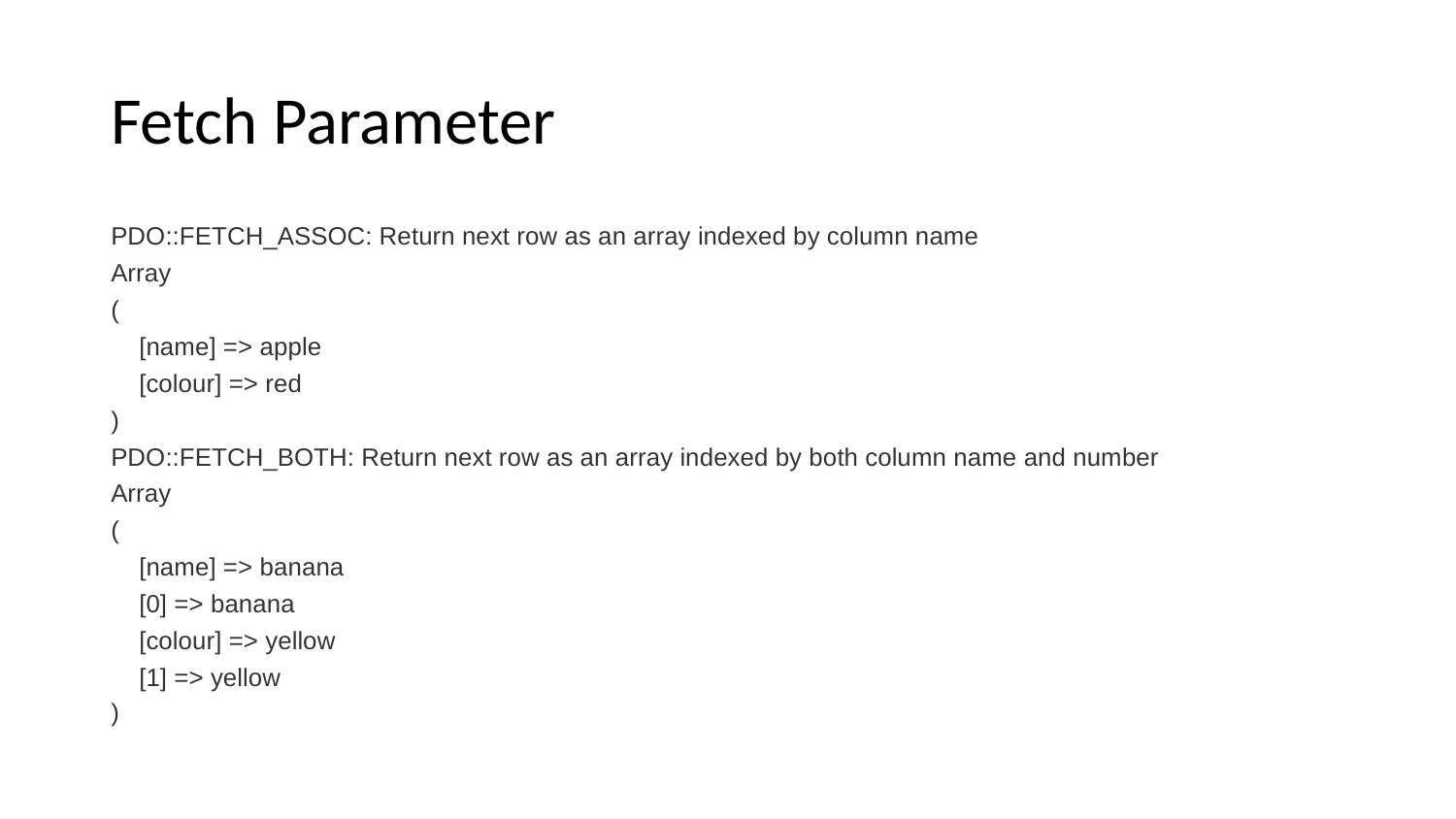

# Fetch Parameter
PDO::FETCH_ASSOC: Return next row as an array indexed by column name
Array
(
    [name] => apple
    [colour] => red
)
PDO::FETCH_BOTH: Return next row as an array indexed by both column name and number
Array
(
    [name] => banana
    [0] => banana
    [colour] => yellow
    [1] => yellow
)